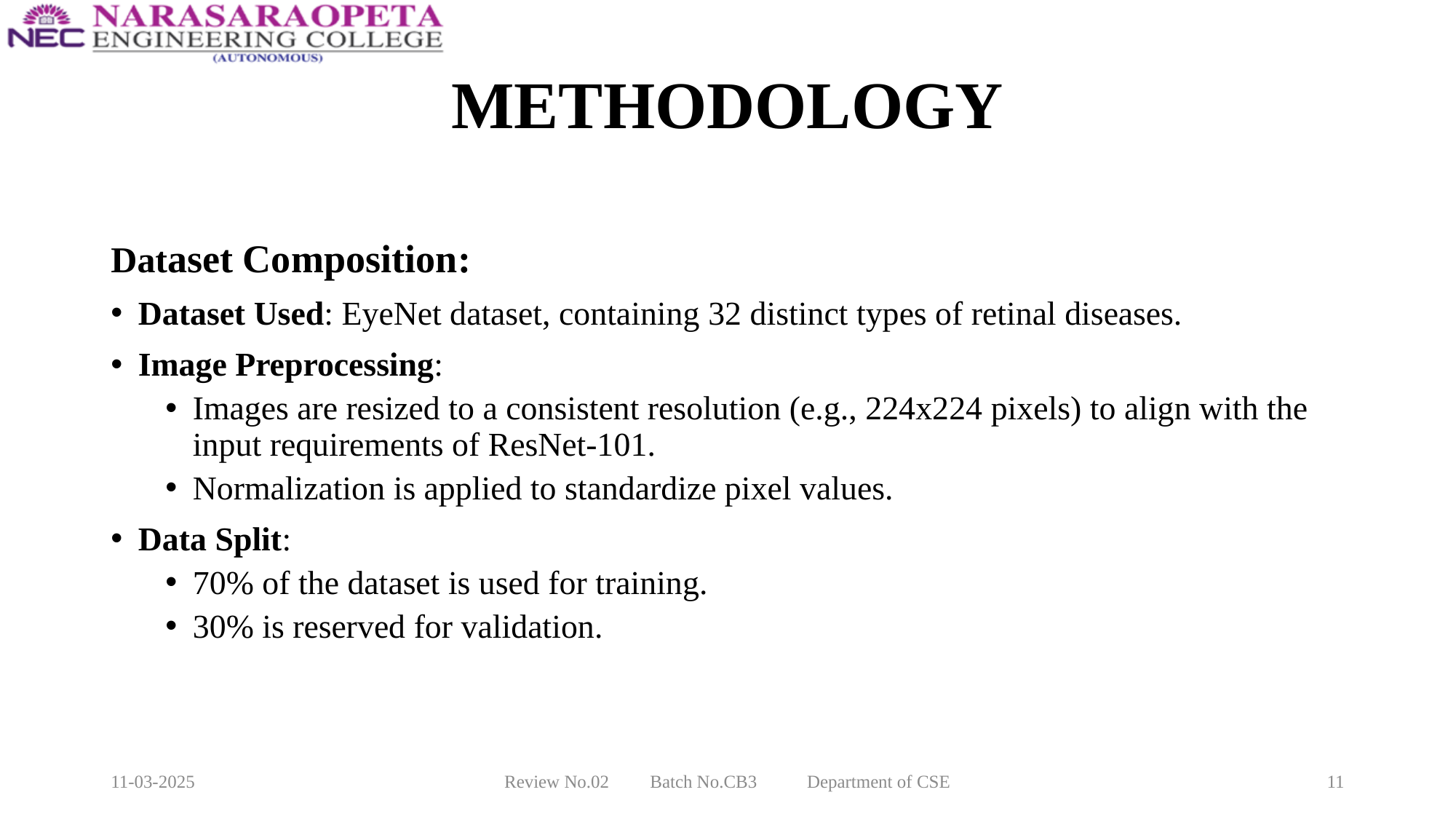

# METHODOLOGY

Dataset Composition:
Dataset Used: EyeNet dataset, containing 32 distinct types of retinal diseases.
Image Preprocessing:
Images are resized to a consistent resolution (e.g., 224x224 pixels) to align with the input requirements of ResNet-101.
Normalization is applied to standardize pixel values.
Data Split:
70% of the dataset is used for training.
30% is reserved for validation.

11-03-2025
Review No.02         Batch No.CB3           Department of CSE
11